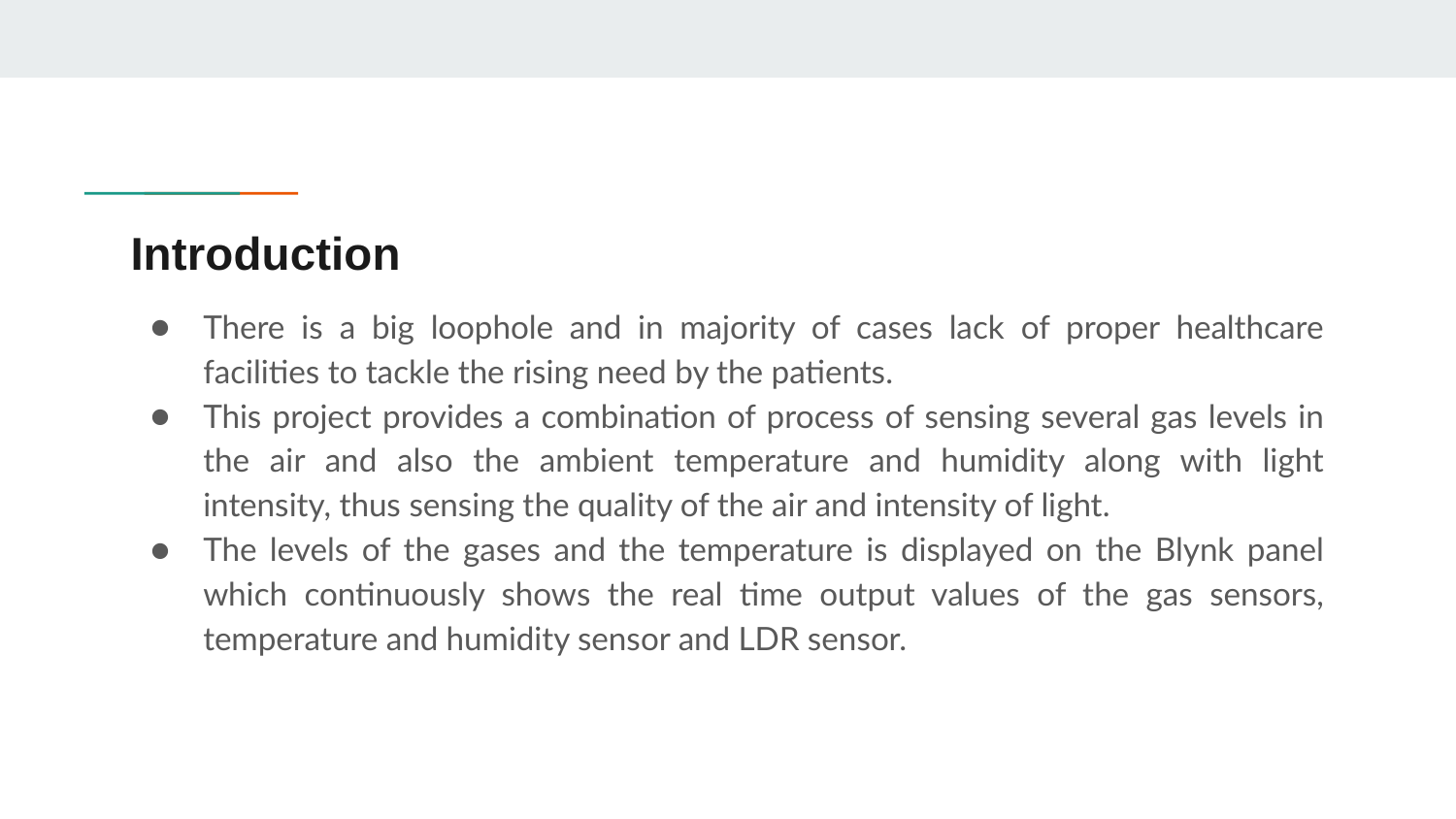

# Introduction
There is a big loophole and in majority of cases lack of proper healthcare facilities to tackle the rising need by the patients.
This project provides a combination of process of sensing several gas levels in the air and also the ambient temperature and humidity along with light intensity, thus sensing the quality of the air and intensity of light.
The levels of the gases and the temperature is displayed on the Blynk panel which continuously shows the real time output values of the gas sensors, temperature and humidity sensor and LDR sensor.